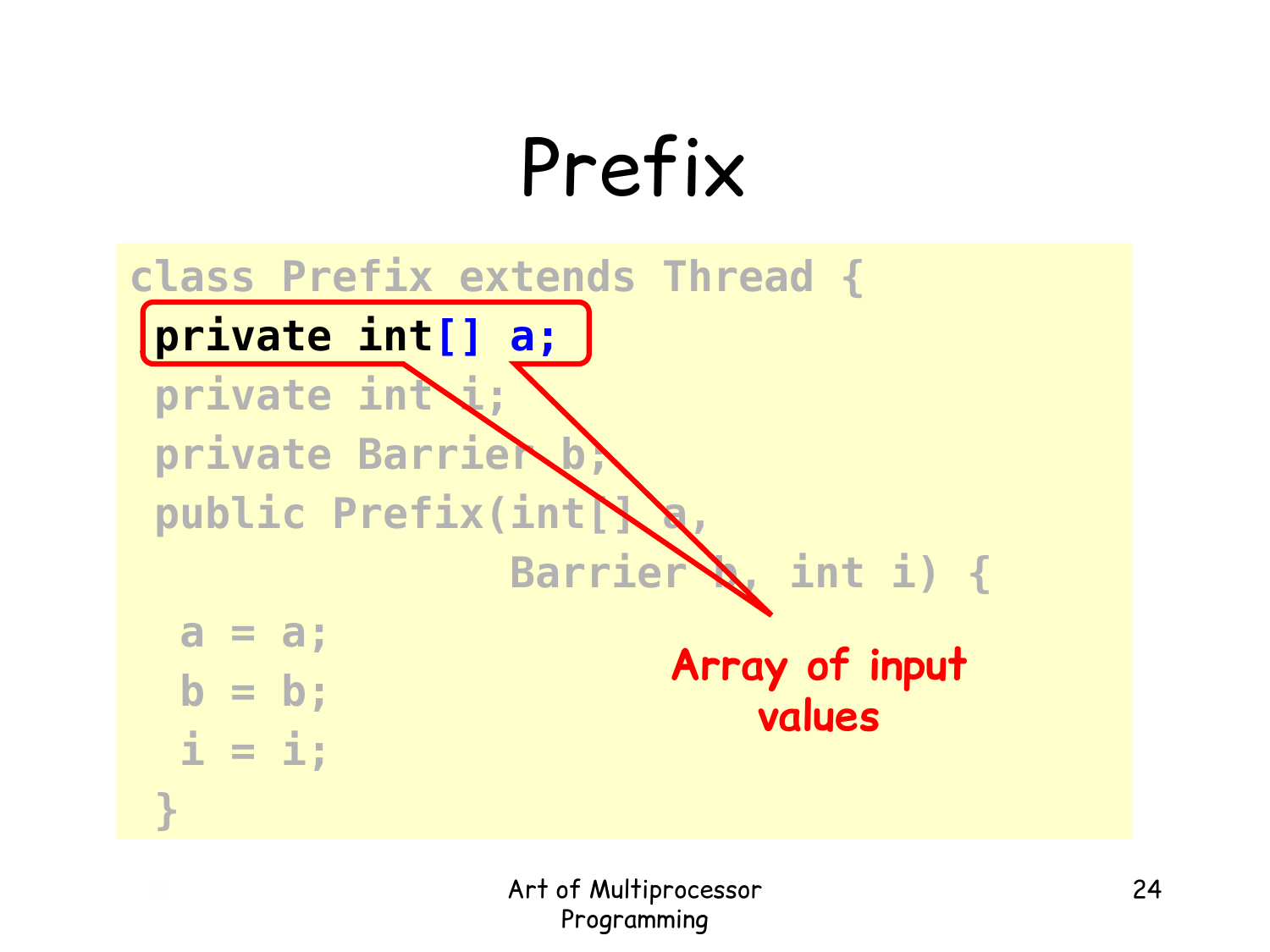

# Prefix
class Prefix extends Thread {
 private int[] a;
 private int i;
 private Barrier b;
 public Prefix(int[] a,
               Barrier b, int i) {
  a = a;
  b = b;
  i = i;
 }

Array of input values
Art of Multiprocessor Programming
24